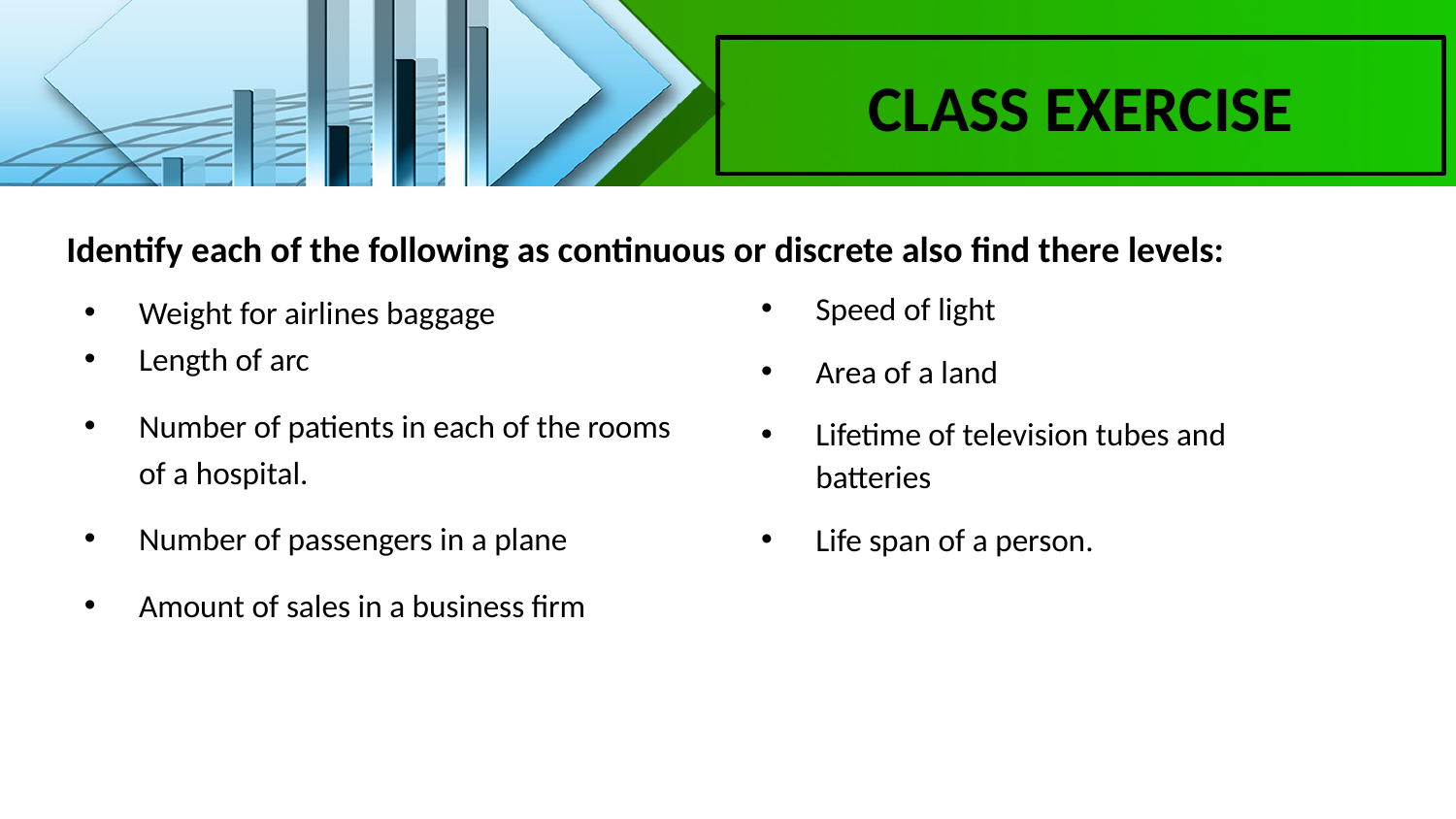

CLASS EXERCISE
Identify each of the following as continuous or discrete also find there levels:
Weight for airlines baggage
Length of arc
Number of patients in each of the rooms of a hospital.
Number of passengers in a plane
Amount of sales in a business firm

Speed of light
Area of a land
Lifetime of television tubes and batteries
Life span of a person.